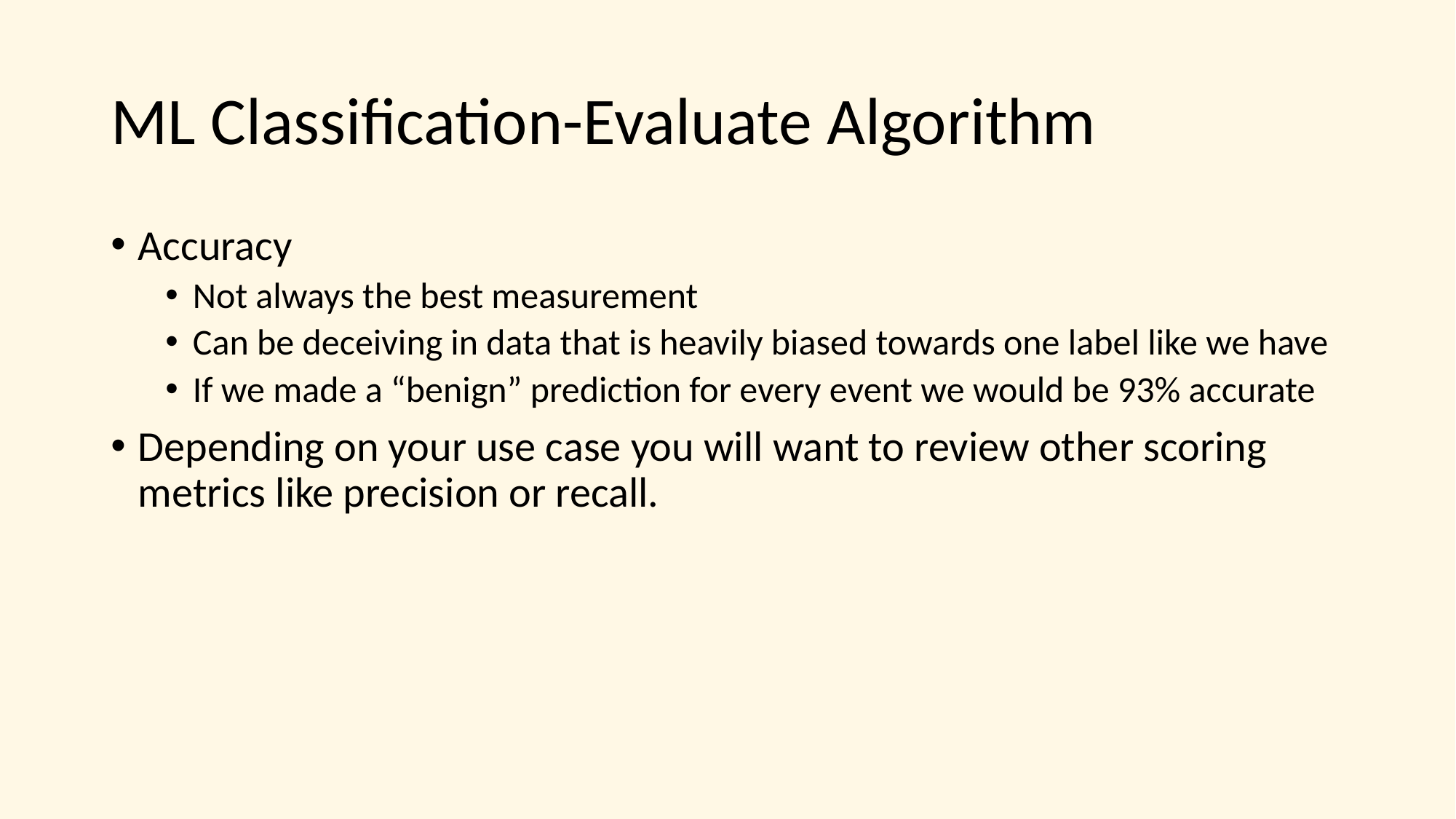

# ML Classification-Evaluate Algorithm
Accuracy
Not always the best measurement
Can be deceiving in data that is heavily biased towards one label like we have
If we made a “benign” prediction for every event we would be 93% accurate
Depending on your use case you will want to review other scoring metrics like precision or recall.